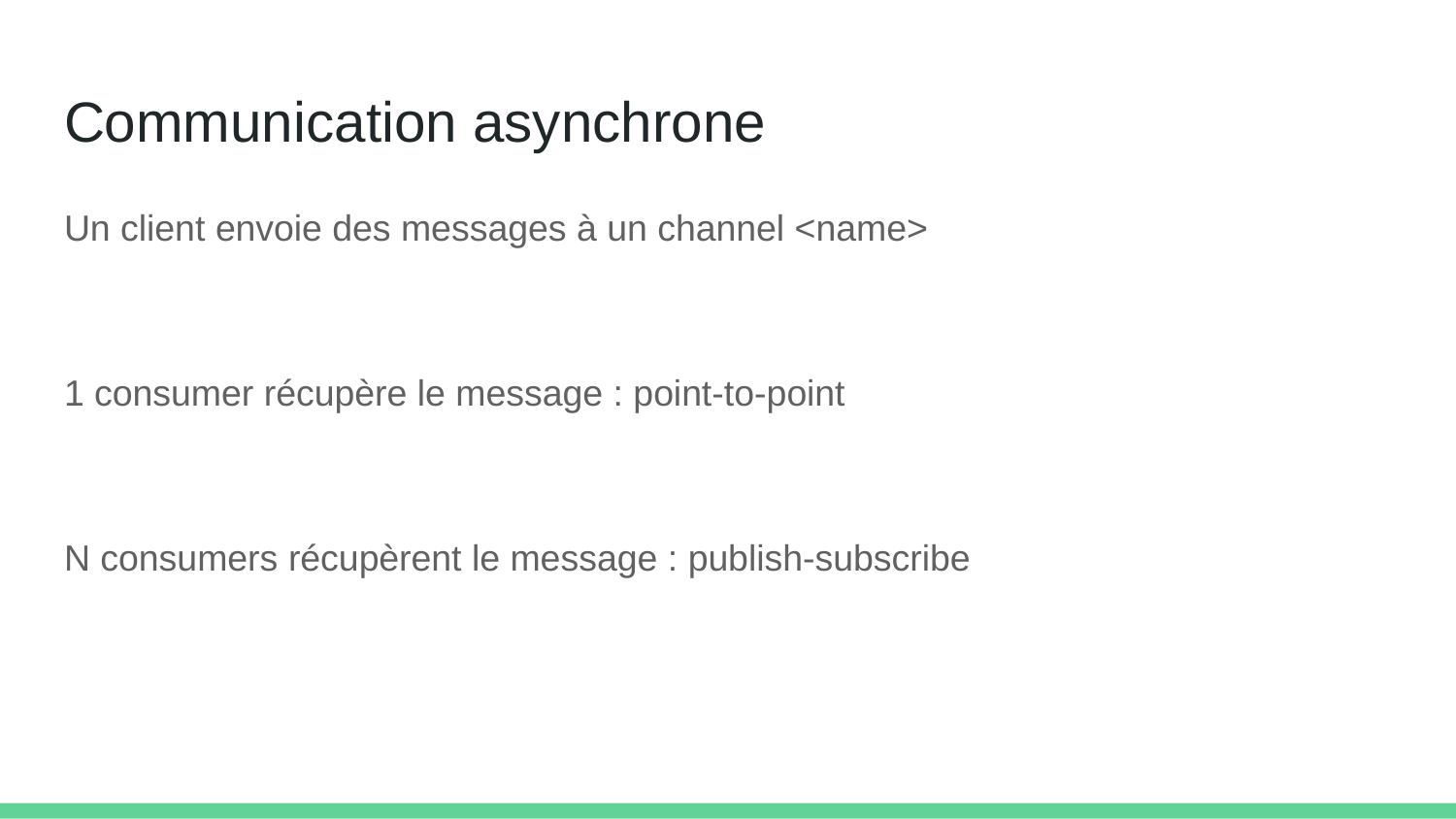

# Communication asynchrone
Un client envoie des messages à un channel <name>

1 consumer récupère le message : point-to-point

N consumers récupèrent le message : publish-subscribe